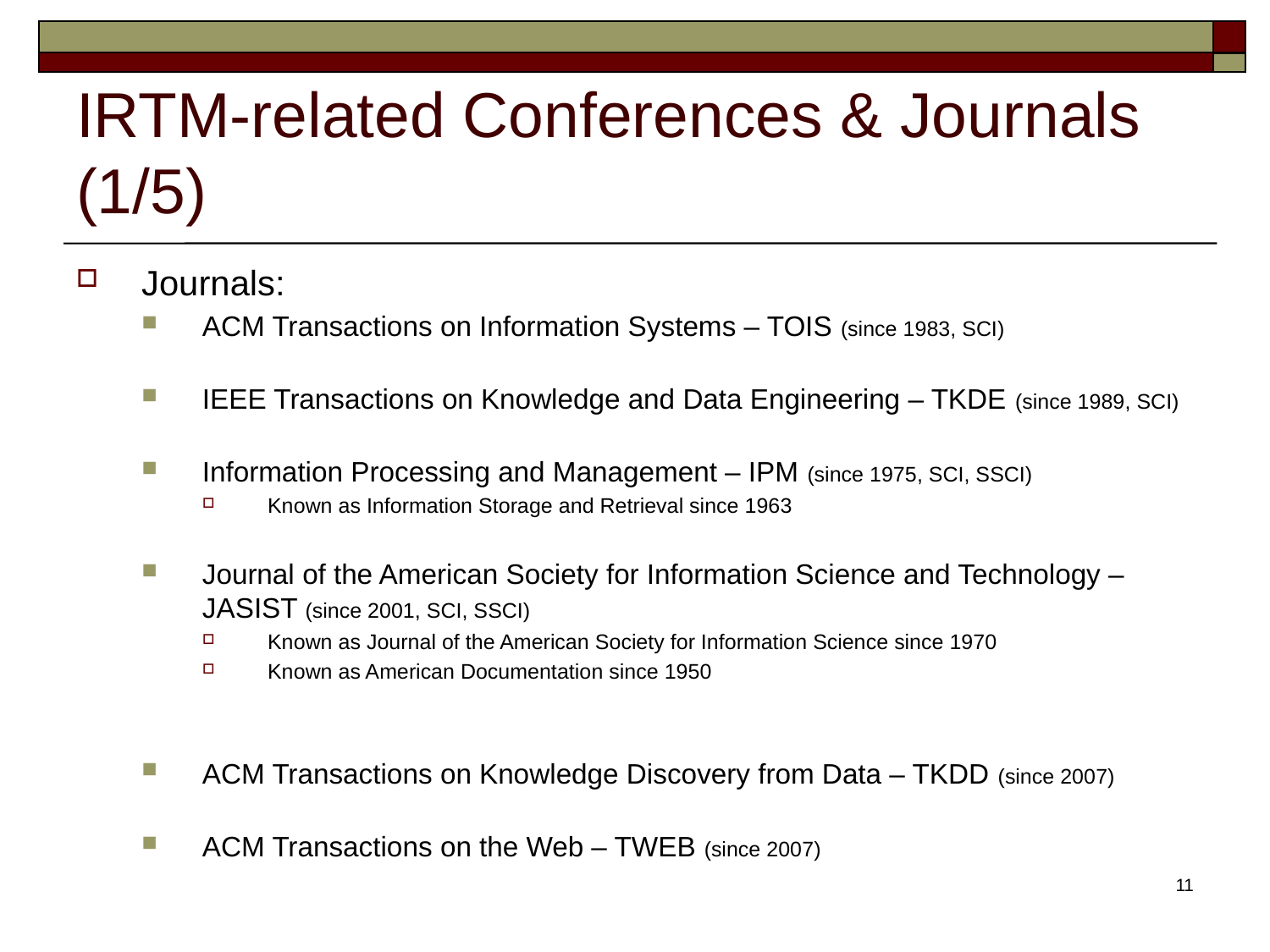

# IRTM-related Conferences & Journals (1/5)
Journals:
ACM Transactions on Information Systems – TOIS (since 1983, SCI)

IEEE Transactions on Knowledge and Data Engineering – TKDE (since 1989, SCI)

Information Processing and Management – IPM (since 1975, SCI, SSCI)
Known as Information Storage and Retrieval since 1963

Journal of the American Society for Information Science and Technology – JASIST (since 2001, SCI, SSCI)
Known as Journal of the American Society for Information Science since 1970
Known as American Documentation since 1950

ACM Transactions on Knowledge Discovery from Data – TKDD (since 2007)

ACM Transactions on the Web – TWEB (since 2007)
11